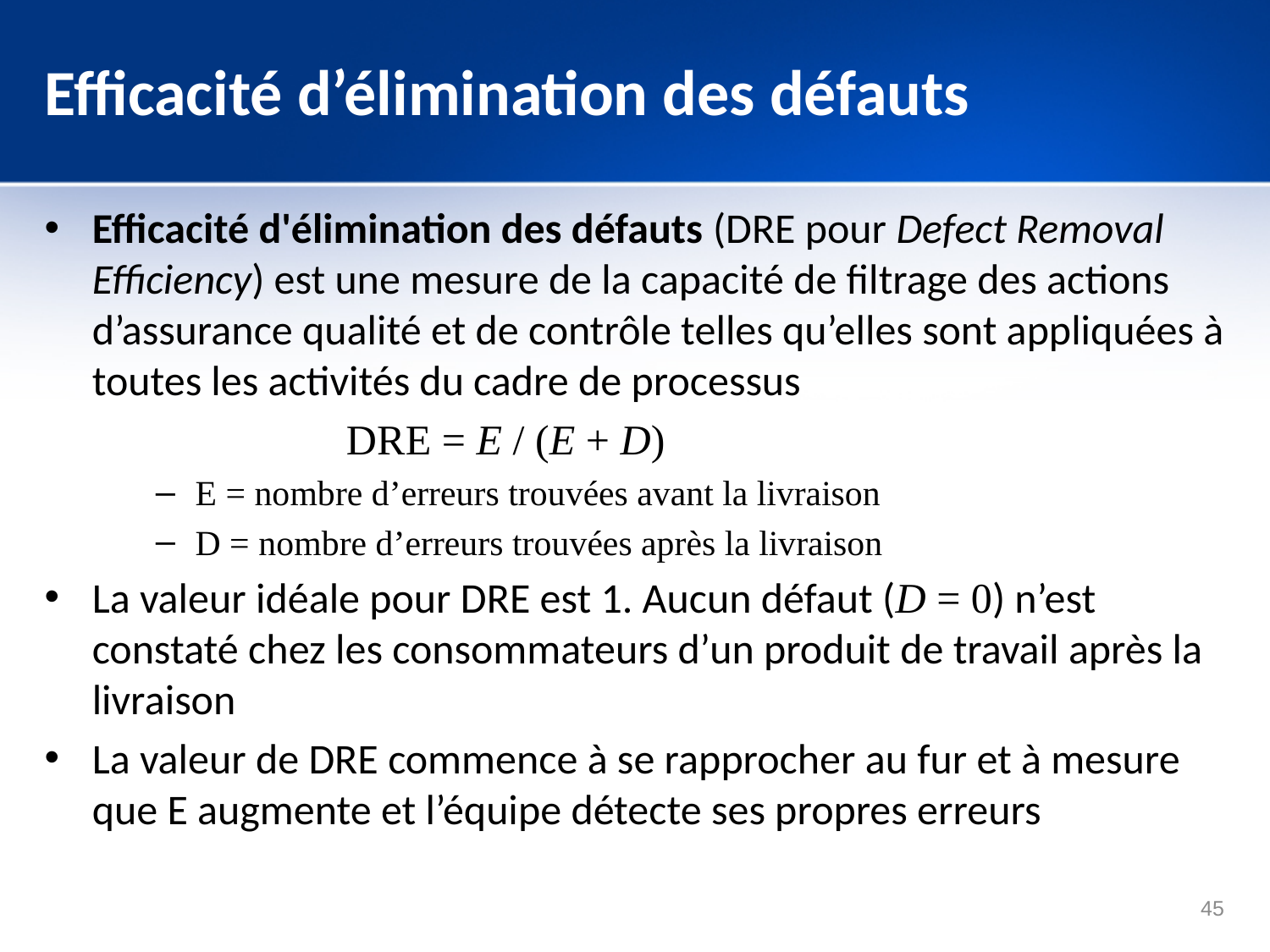

# Efficacité d’élimination des défauts

Efficacité d'élimination des défauts (DRE pour Defect Removal Efficiency) est une mesure de la capacité de filtrage des actions d’assurance qualité et de contrôle telles qu’elles sont appliquées à toutes les activités du cadre de processus
		D R E = E / (E + D)
E = nombre d’erreurs trouvées avant la livraison
D = nombre d’erreurs trouvées après la livraison
La valeur idéale pour DRE est 1. Aucun défaut (D = 0) n’est constaté chez les consommateurs d’un produit de travail après la livraison
La valeur de DRE commence à se rapprocher au fur et à mesure que E augmente et l’équipe détecte ses propres erreurs
45